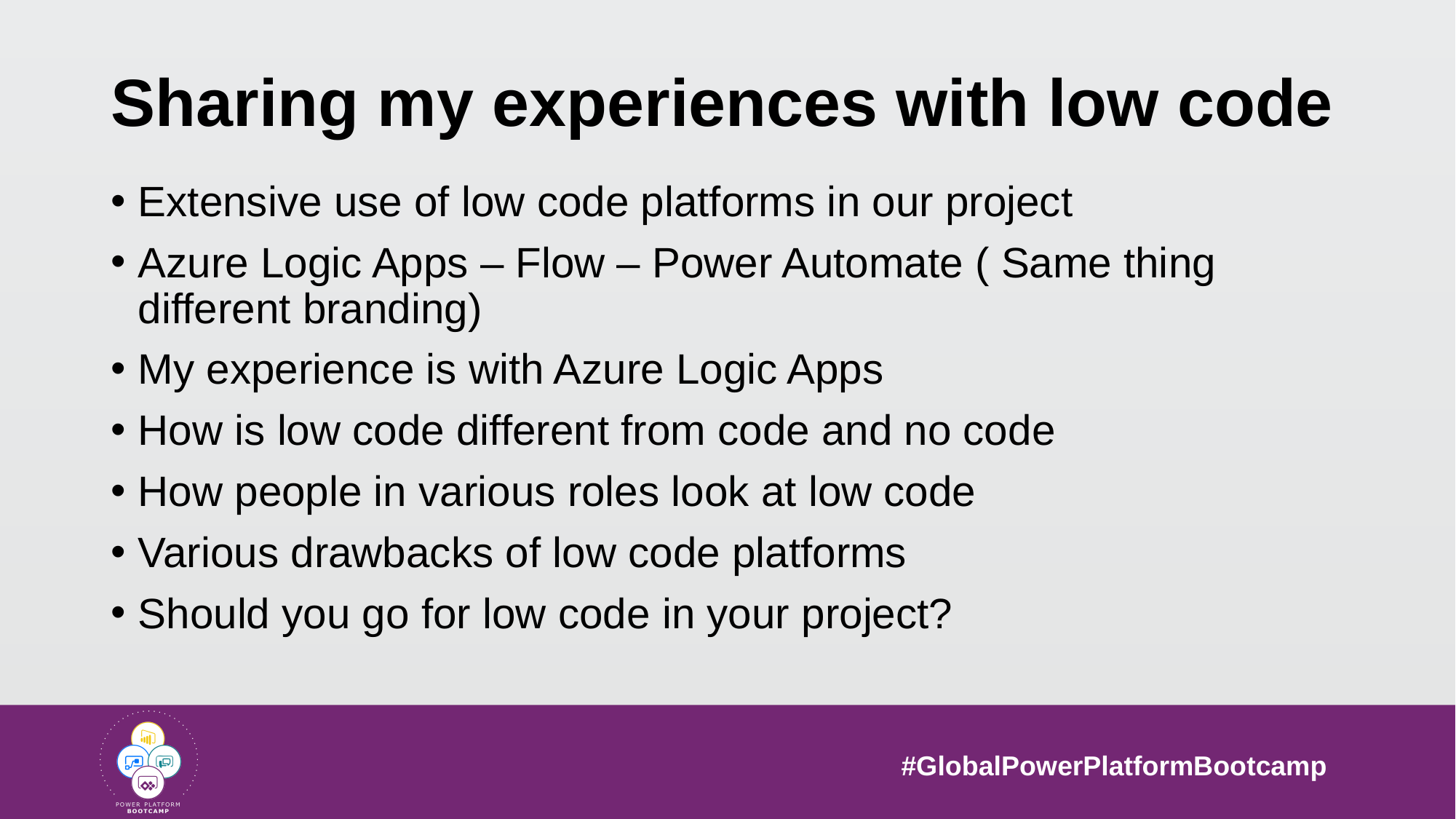

# Sharing my experiences with low code
Extensive use of low code platforms in our project
Azure Logic Apps – Flow – Power Automate ( Same thing different branding)
My experience is with Azure Logic Apps
How is low code different from code and no code
How people in various roles look at low code
Various drawbacks of low code platforms
Should you go for low code in your project?